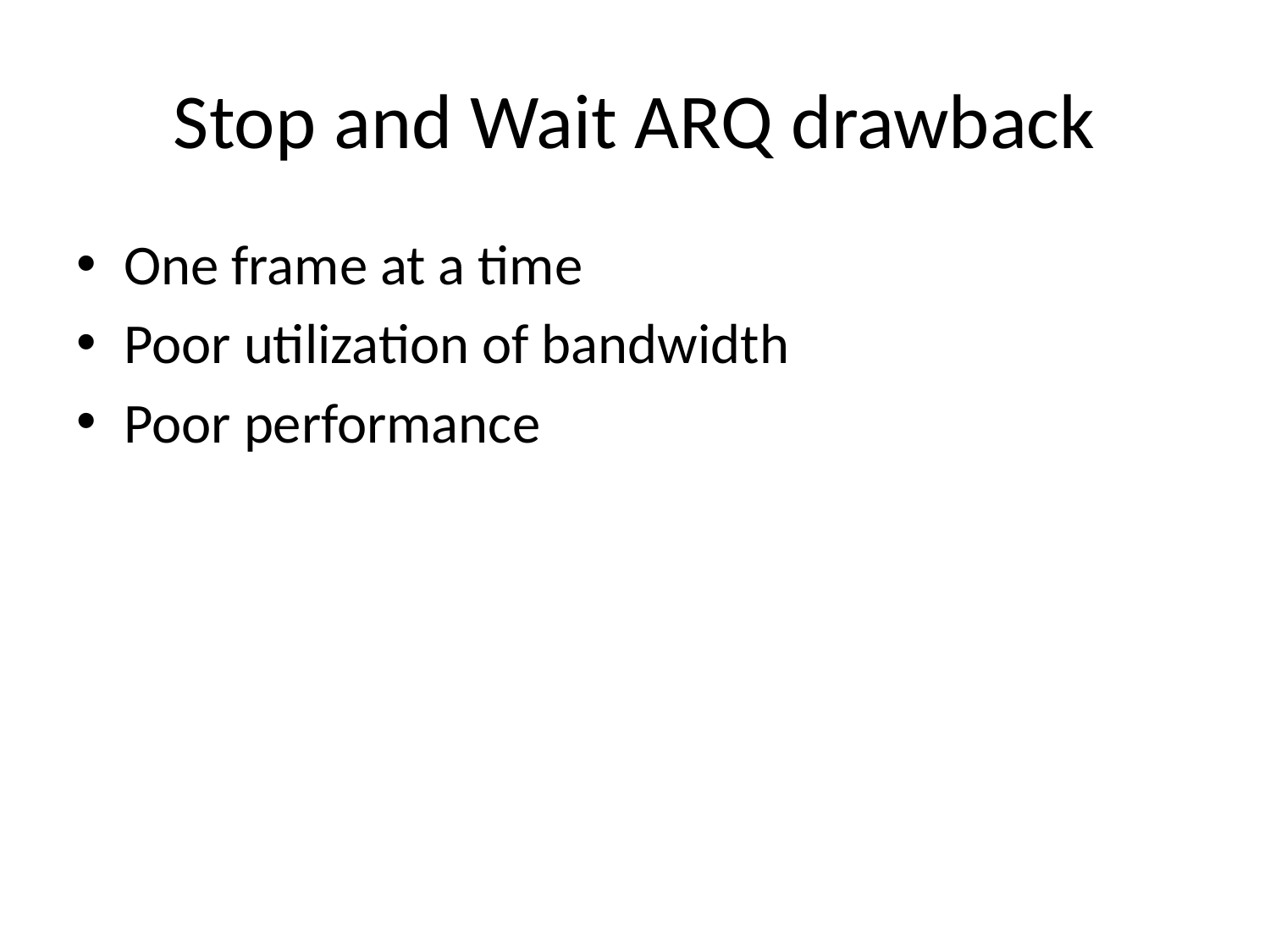

# Stop and Wait ARQ drawback
One frame at a time
Poor utilization of bandwidth
Poor performance